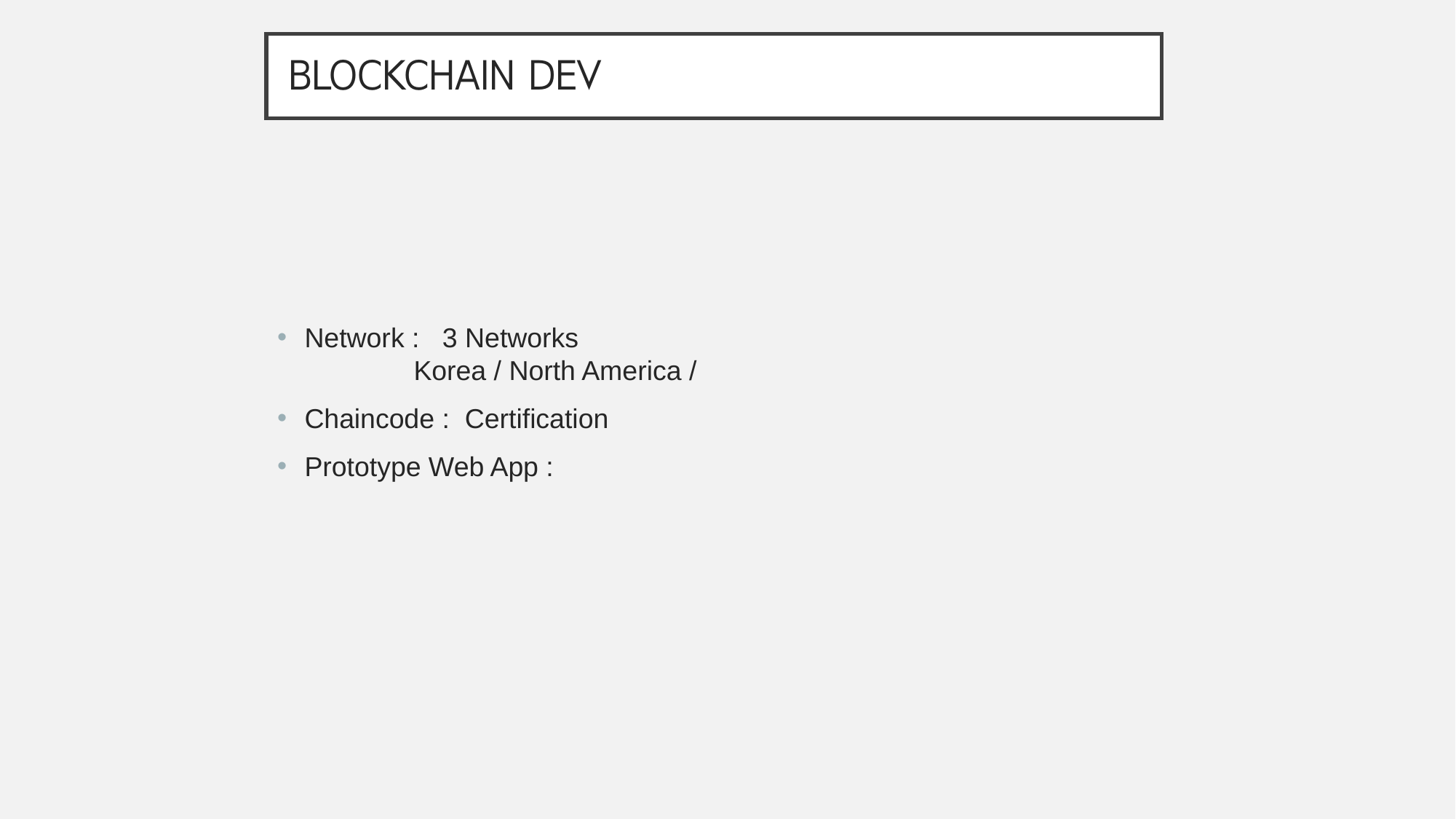

# BLOCKCHAIN DEV
Network :   3 Networks
	Korea / North America /
Chaincode :  Certification
Prototype Web App :